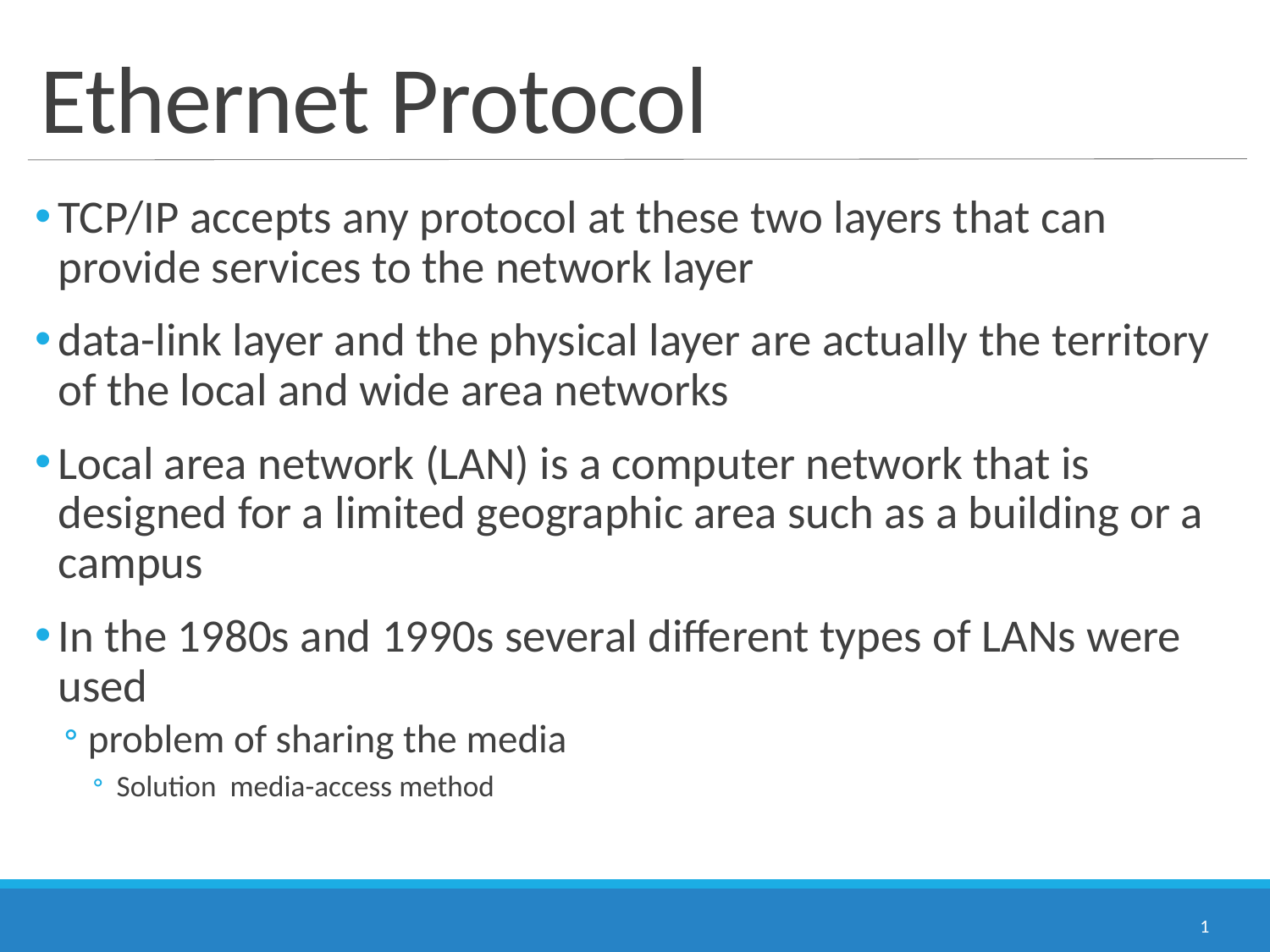

# Ethernet Protocol
TCP/IP accepts any protocol at these two layers that can provide services to the network layer
data-link layer and the physical layer are actually the territory of the local and wide area networks
Local area network (LAN) is a computer network that is designed for a limited geographic area such as a building or a campus
In the 1980s and 1990s several different types of LANs were used
problem of sharing the media
Solution  media-access method